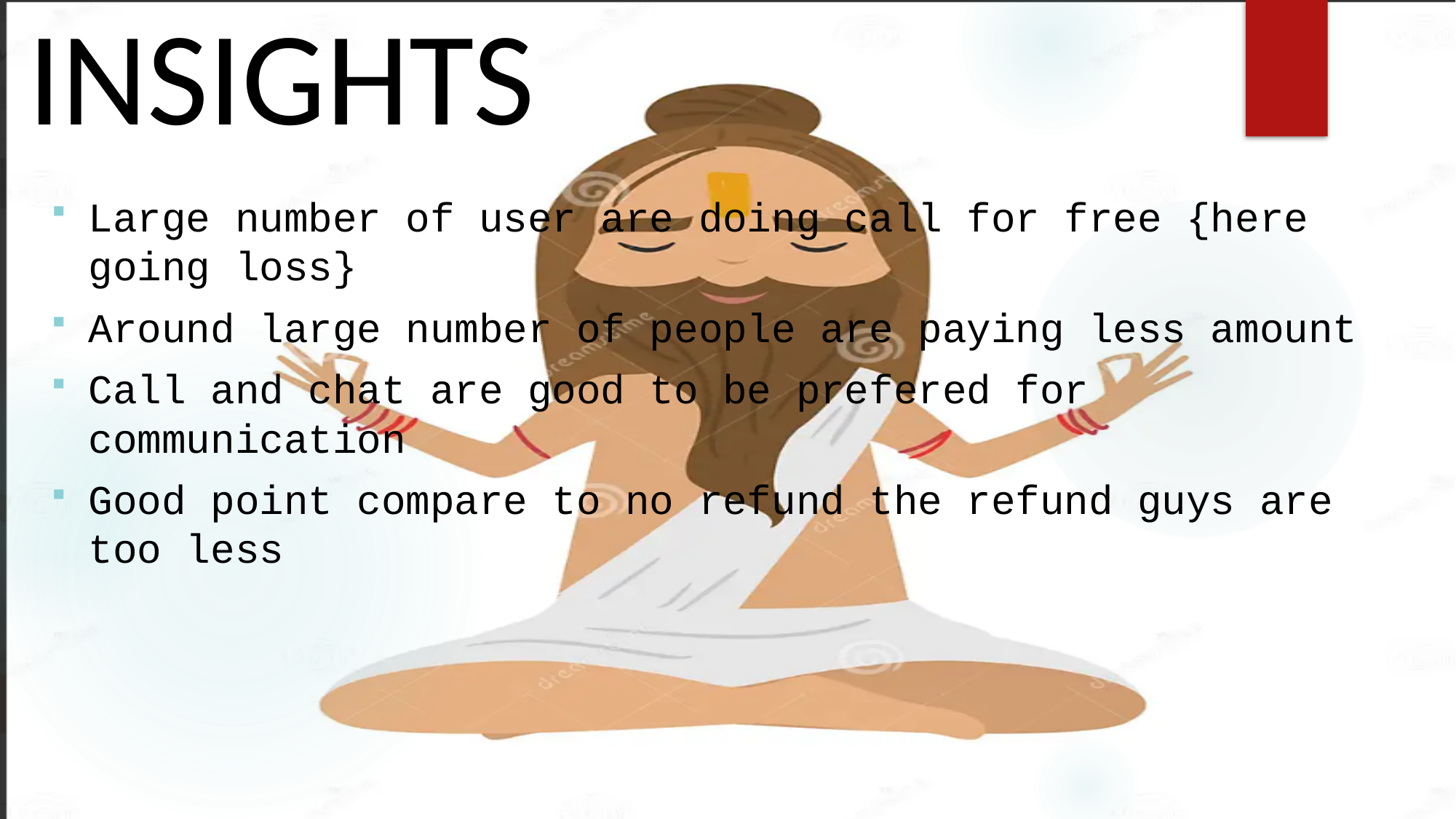

INSIGHTS
Large number of user are doing call for free {here going loss}
Around large number of people are paying less amount
Call and chat are good to be prefered for communication
Good point compare to no refund the refund guys are too less